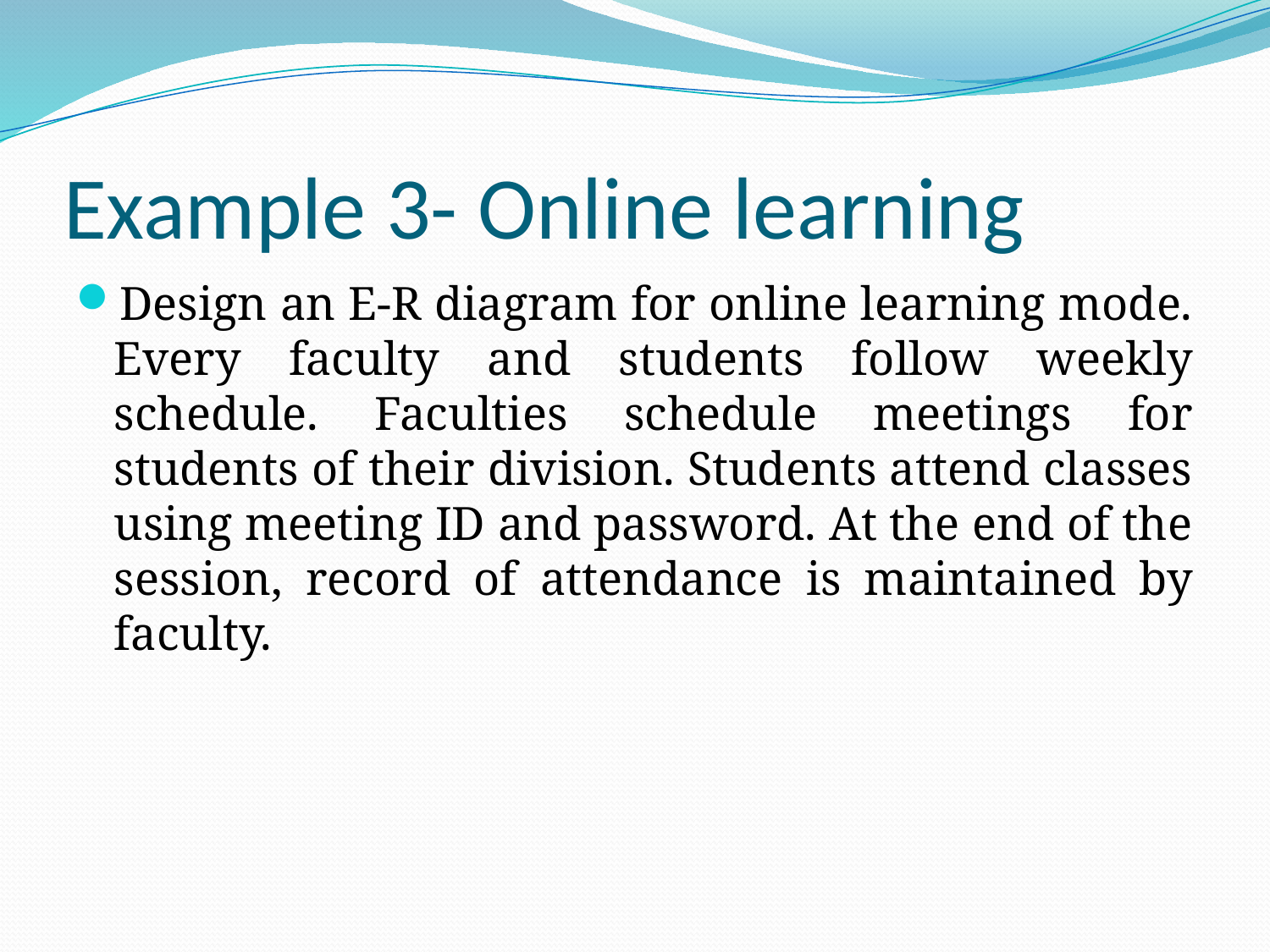

# Example 3- Online learning
Design an E-R diagram for online learning mode. Every faculty and students follow weekly schedule. Faculties schedule meetings for students of their division. Students attend classes using meeting ID and password. At the end of the session, record of attendance is maintained by faculty.